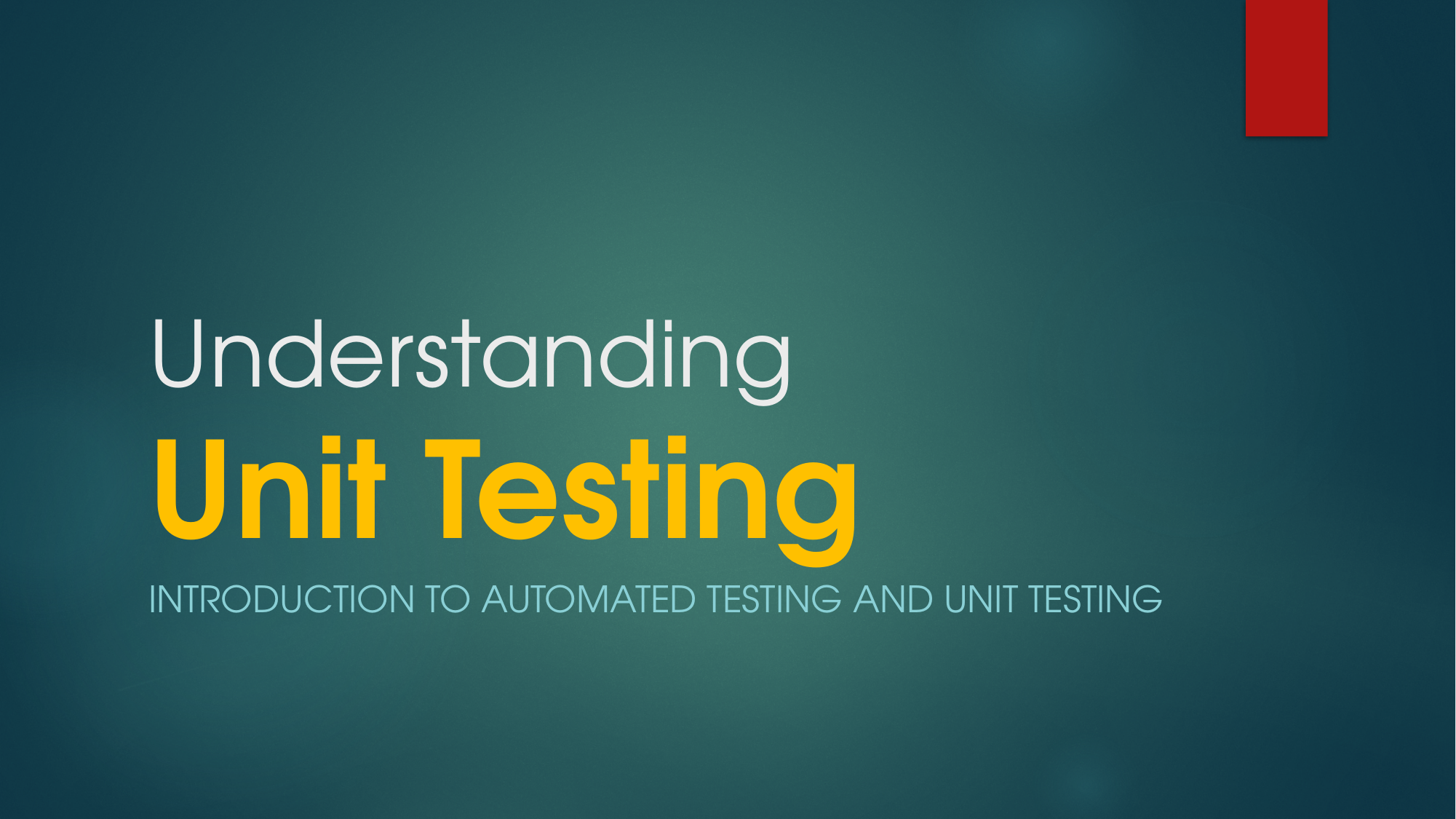

# Understanding Unit Testing
INTRODUCTION TO AUTOMATED TESTING AND UNIT TESTING